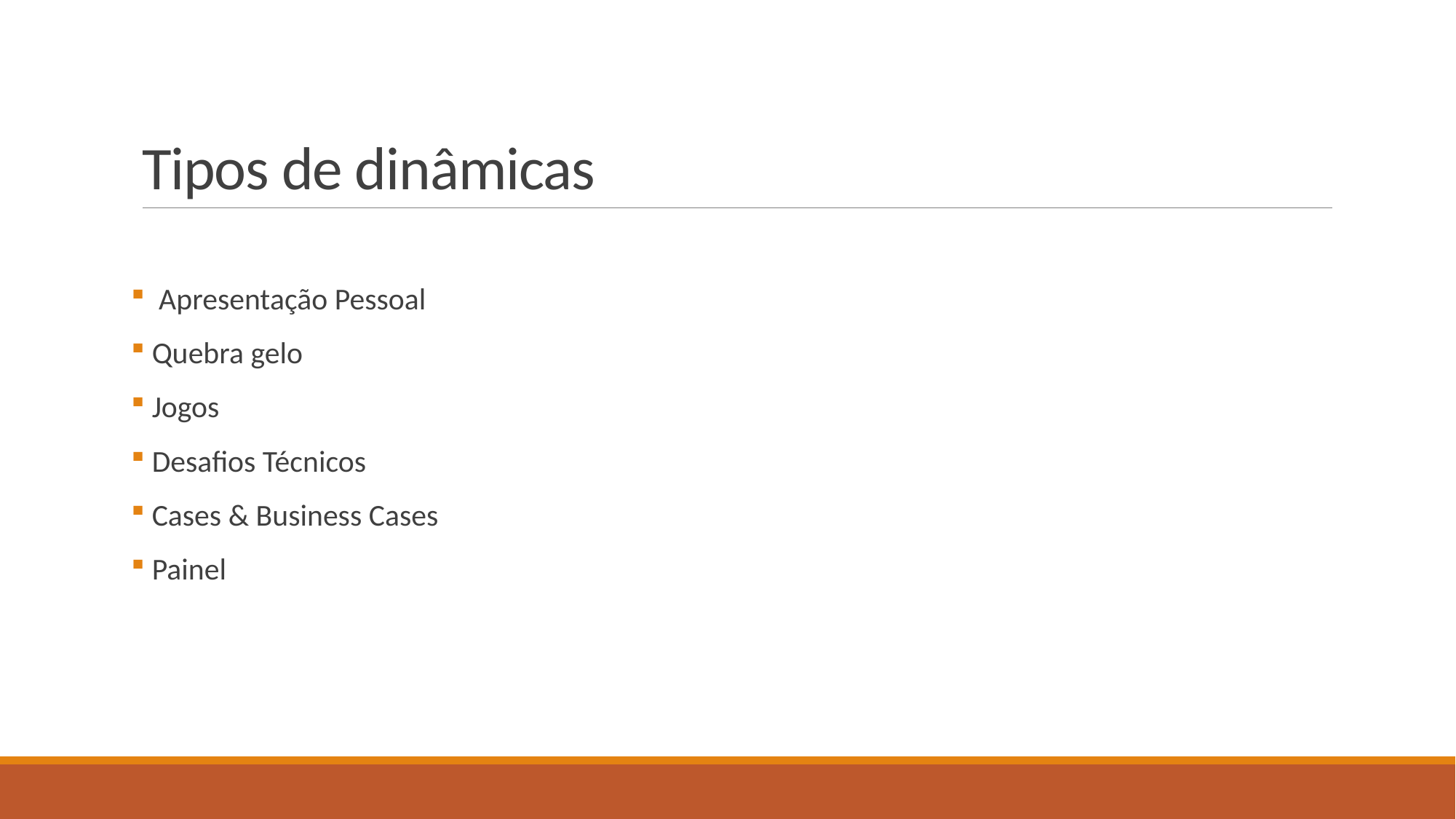

# Tipos de dinâmicas

  Apresentação Pessoal
 Quebra gelo
 Jogos
 Desafios Técnicos
 Cases & Business Cases
 Painel